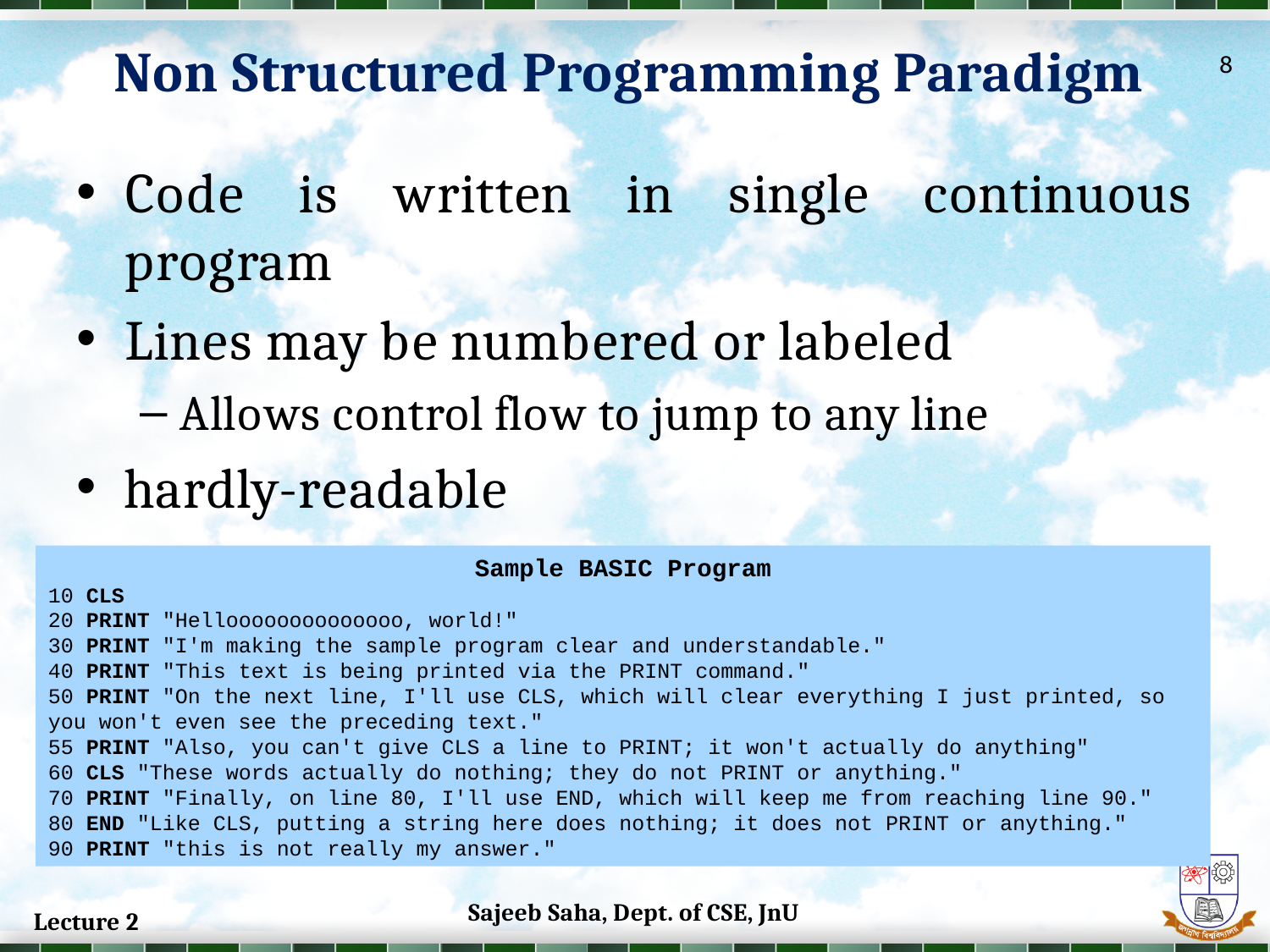

Non Structured Programming Paradigm
8
Code is written in single continuous program
Lines may be numbered or labeled
Allows control flow to jump to any line
hardly-readable
Example:
early versions of BASIC

Sample BASIC Program
10 CLS
20 PRINT "Helloooooooooooooo, world!"
30 PRINT "I'm making the sample program clear and understandable."
40 PRINT "This text is being printed via the PRINT command."
50 PRINT "On the next line, I'll use CLS, which will clear everything I just printed, so you won't even see the preceding text."
55 PRINT "Also, you can't give CLS a line to PRINT; it won't actually do anything"
60 CLS "These words actually do nothing; they do not PRINT or anything."
70 PRINT "Finally, on line 80, I'll use END, which will keep me from reaching line 90."
80 END "Like CLS, putting a string here does nothing; it does not PRINT or anything."
90 PRINT "this is not really my answer."
Sajeeb Saha, Dept. of CSE, JnU